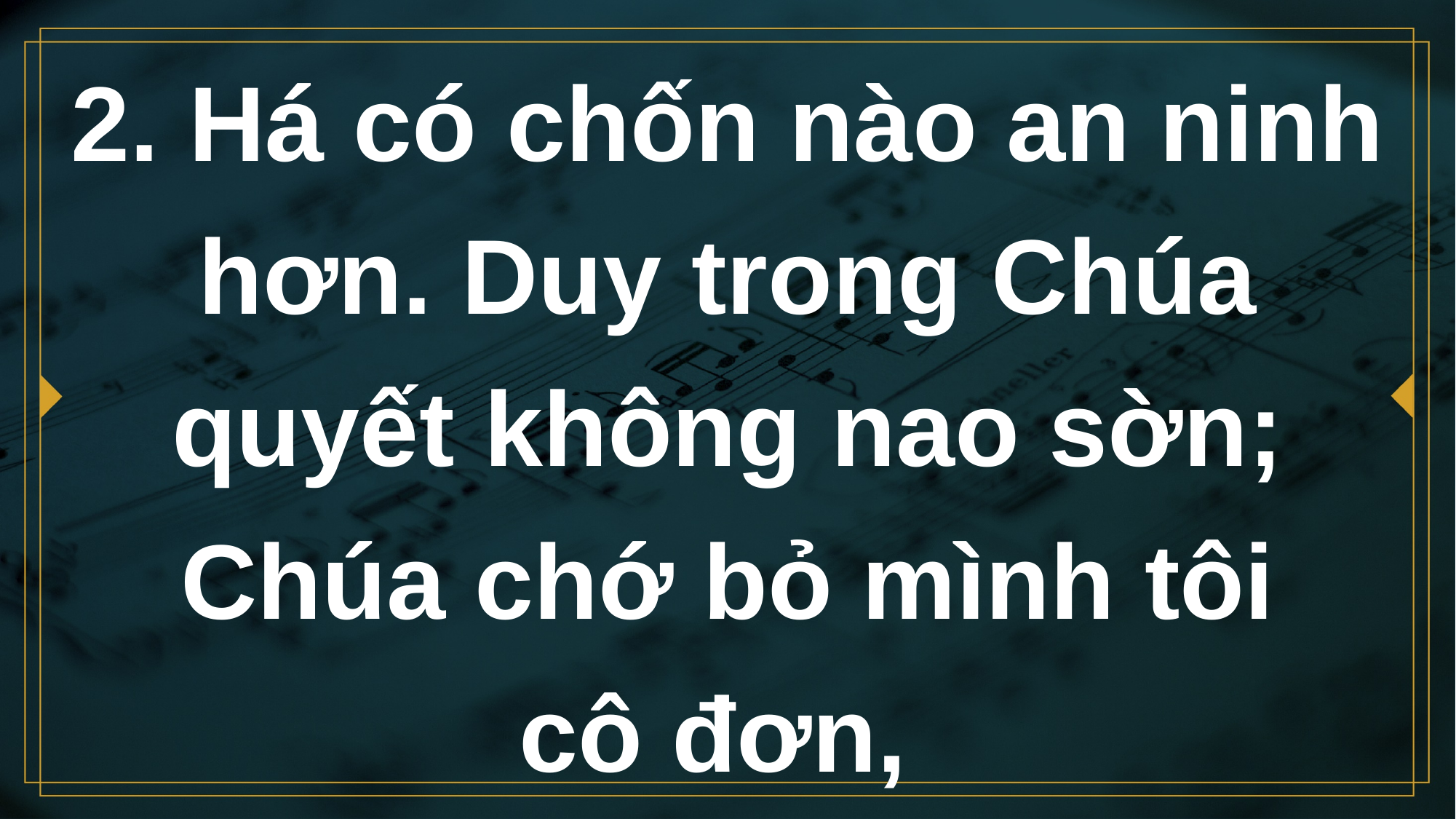

# 2. Há có chốn nào an ninh hơn. Duy trong Chúa quyết không nao sờn; Chúa chớ bỏ mình tôi cô đơn,